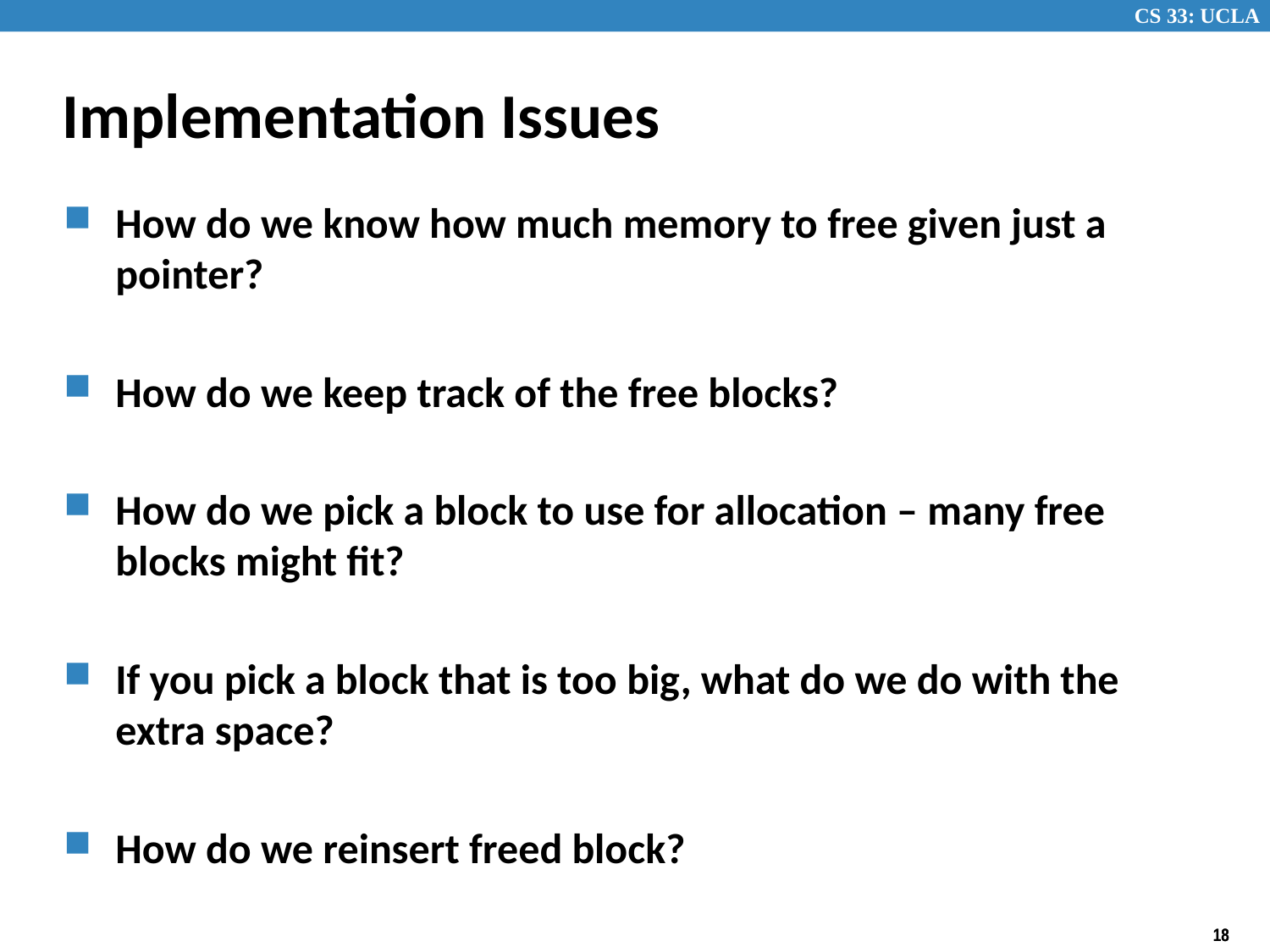

# Implementation Issues
How do we know how much memory to free given just a pointer?

How do we keep track of the free blocks?

How do we pick a block to use for allocation – many free blocks might fit?

If you pick a block that is too big, what do we do with the extra space?

How do we reinsert freed block?